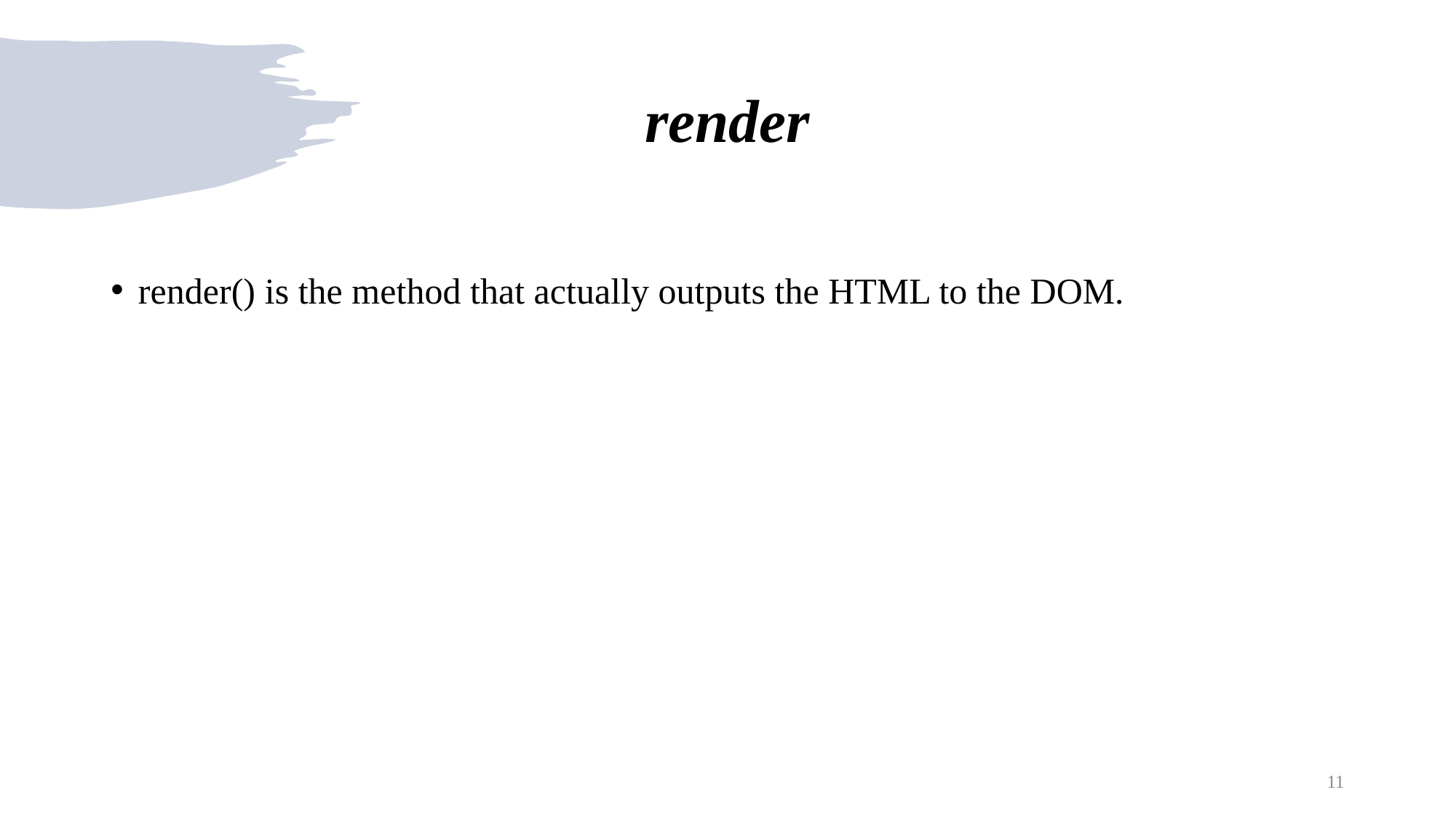

# render
render() is the method that actually outputs the HTML to the DOM.
11